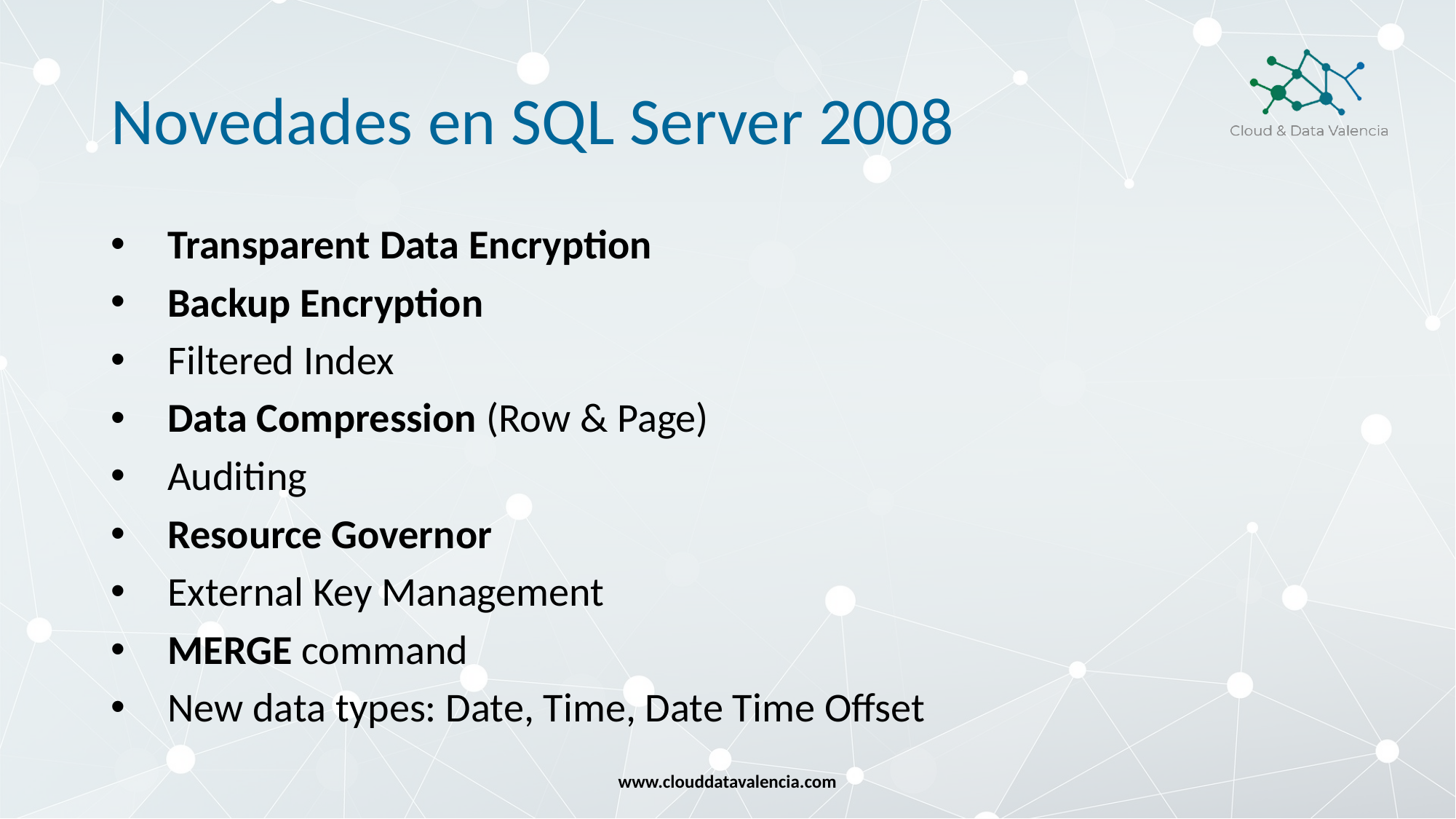

# Novedades en SQL Server 2008
Transparent Data Encryption
Backup Encryption
Filtered Index
Data Compression (Row & Page)
Auditing
Resource Governor
External Key Management
MERGE command
New data types: Date, Time, Date Time Offset